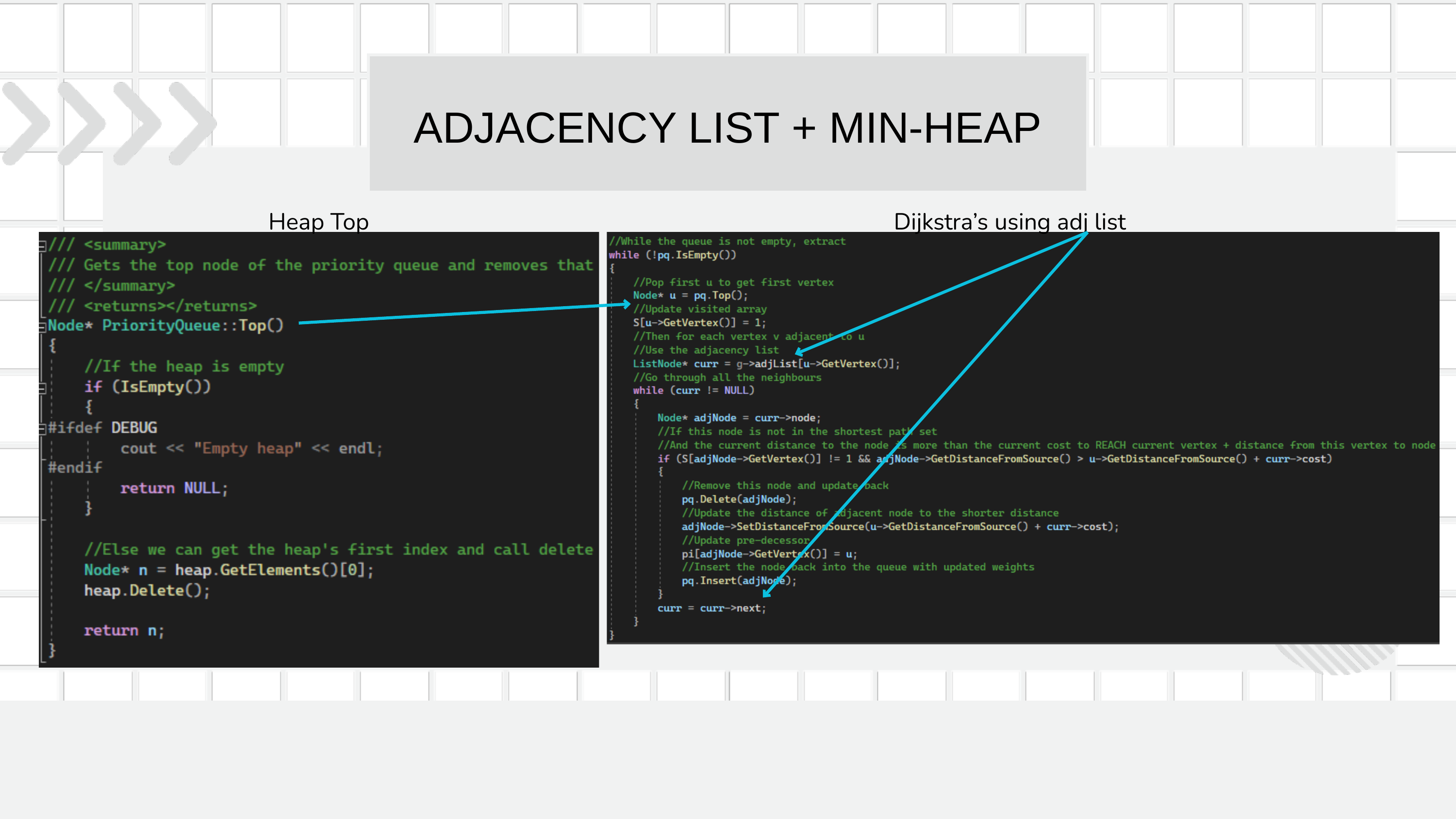

ADJACENCY LIST + MIN-HEAP

Heap Top
Dijkstra’s using adj list